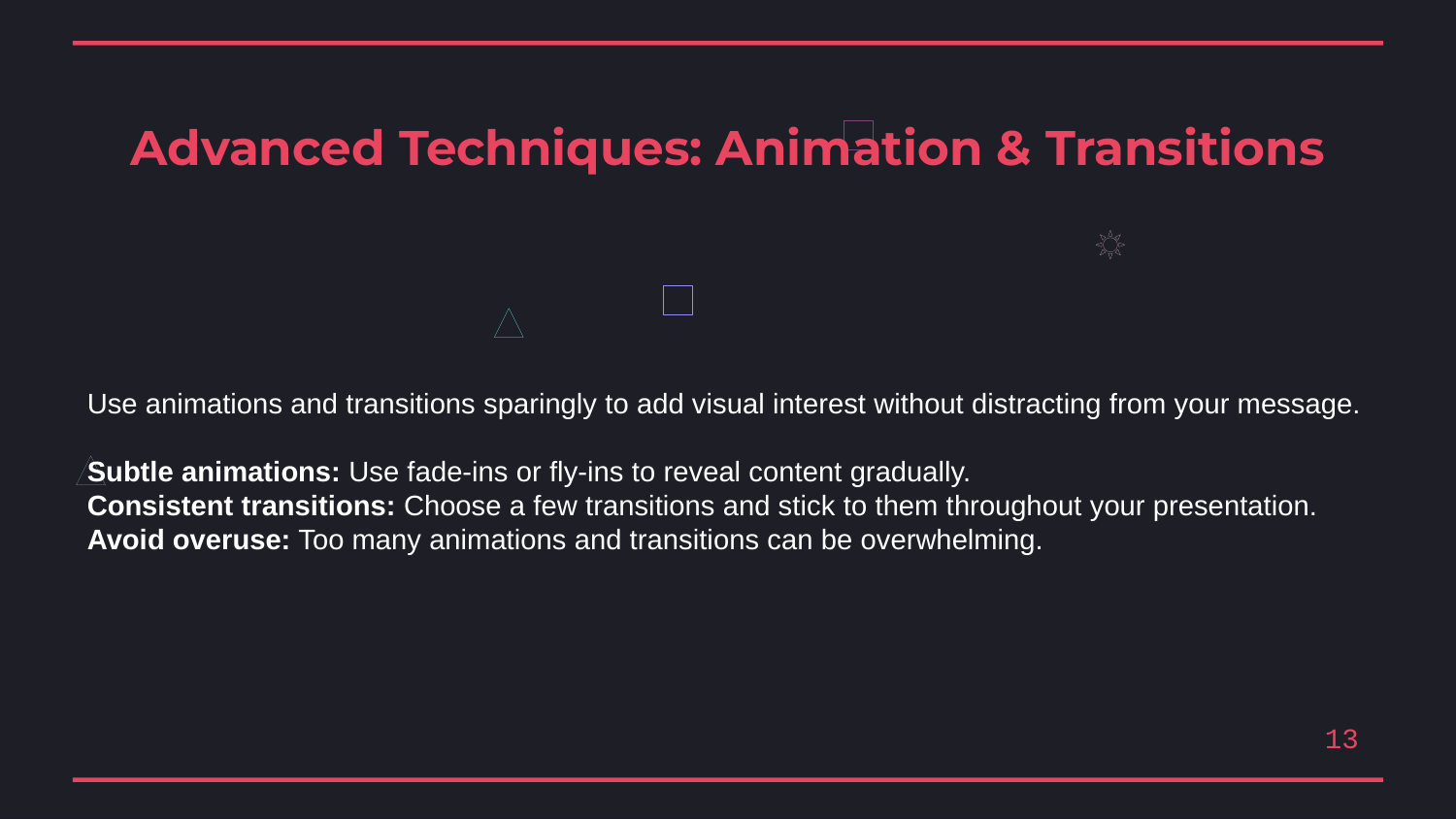

Advanced Techniques: Animation & Transitions

Use animations and transitions sparingly to add visual interest without distracting from your message.

Subtle animations: Use fade-ins or fly-ins to reveal content gradually.
Consistent transitions: Choose a few transitions and stick to them throughout your presentation.
Avoid overuse: Too many animations and transitions can be overwhelming.

13